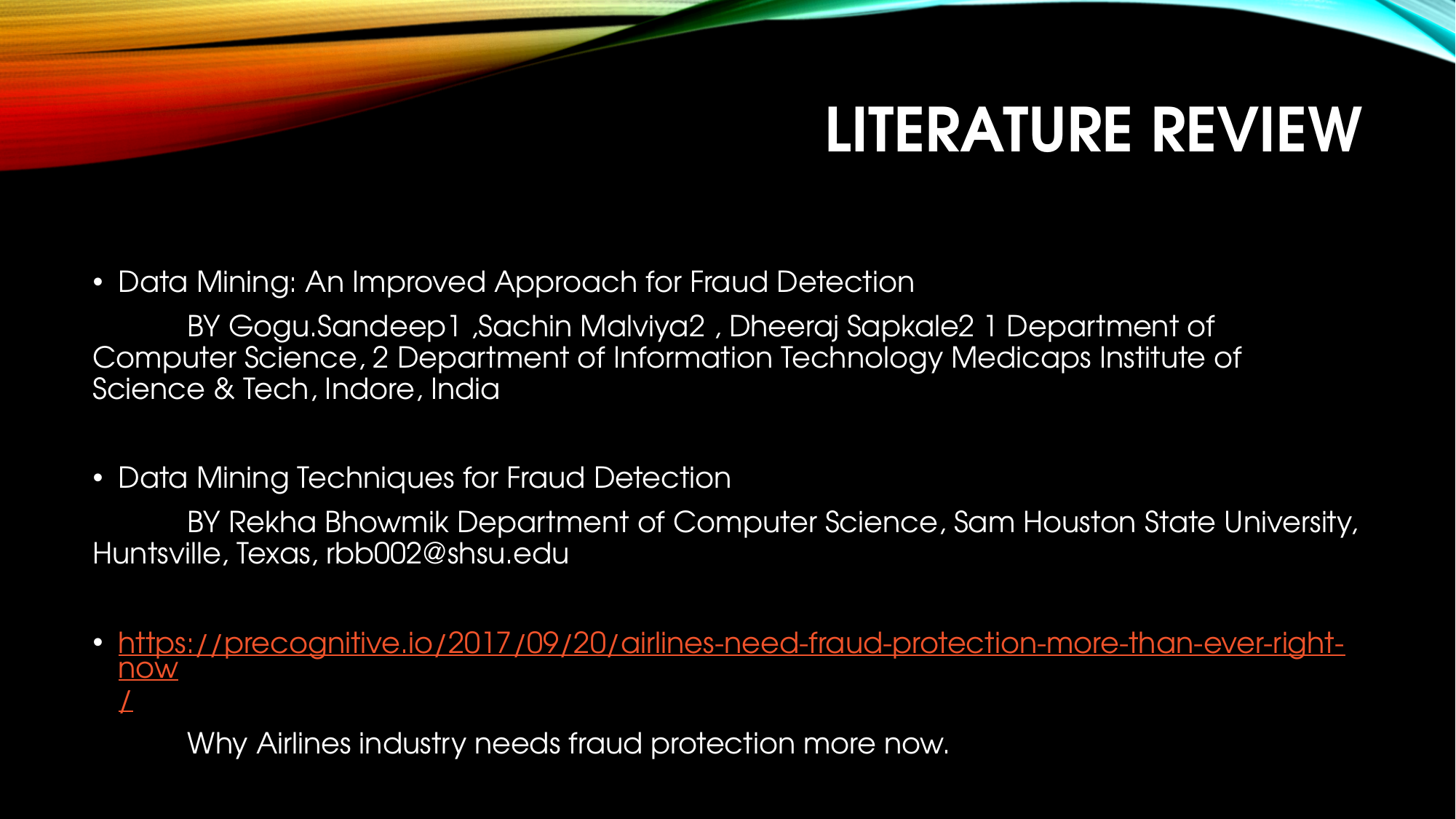

# Literature review
Data Mining: An Improved Approach for Fraud Detection
	BY Gogu.Sandeep1 ,Sachin Malviya2 , Dheeraj Sapkale2 1 Department of Computer Science, 2 Department of Information Technology Medicaps Institute of Science & Tech, Indore, India

Data Mining Techniques for Fraud Detection
	BY Rekha Bhowmik Department of Computer Science, Sam Houston State University, Huntsville, Texas, rbb002@shsu.edu

https://precognitive.io/2017/09/20/airlines-need-fraud-protection-more-than-ever-right-now/
	Why Airlines industry needs fraud protection more now.